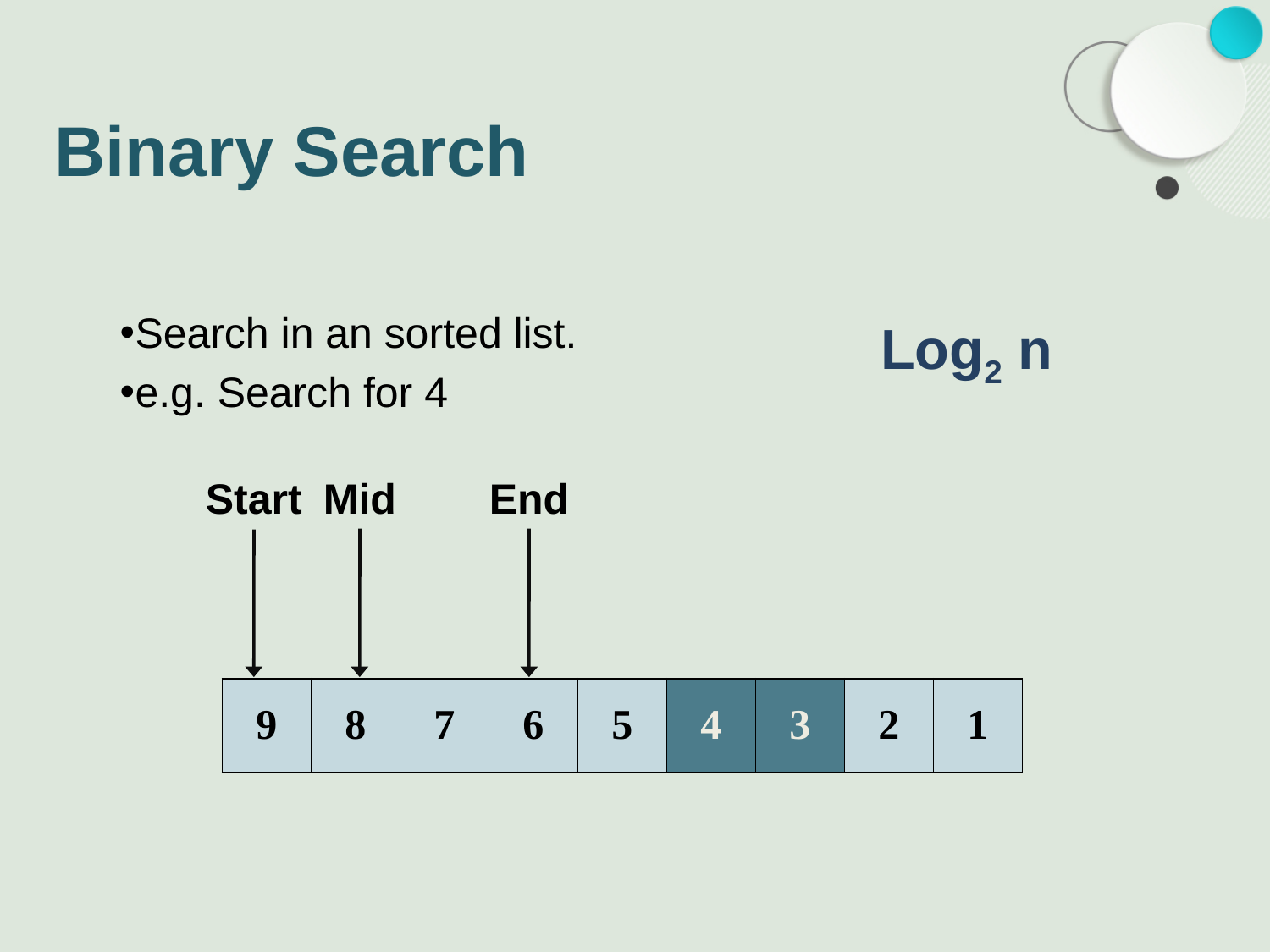

# Binary Search
Search in an sorted list.
e.g. Search for 4

Log2 n
Start
Mid
End
| 9 | 8 | 7 | 6 | 5 | 4 | 3 | 2 | 1 |
| --- | --- | --- | --- | --- | --- | --- | --- | --- |